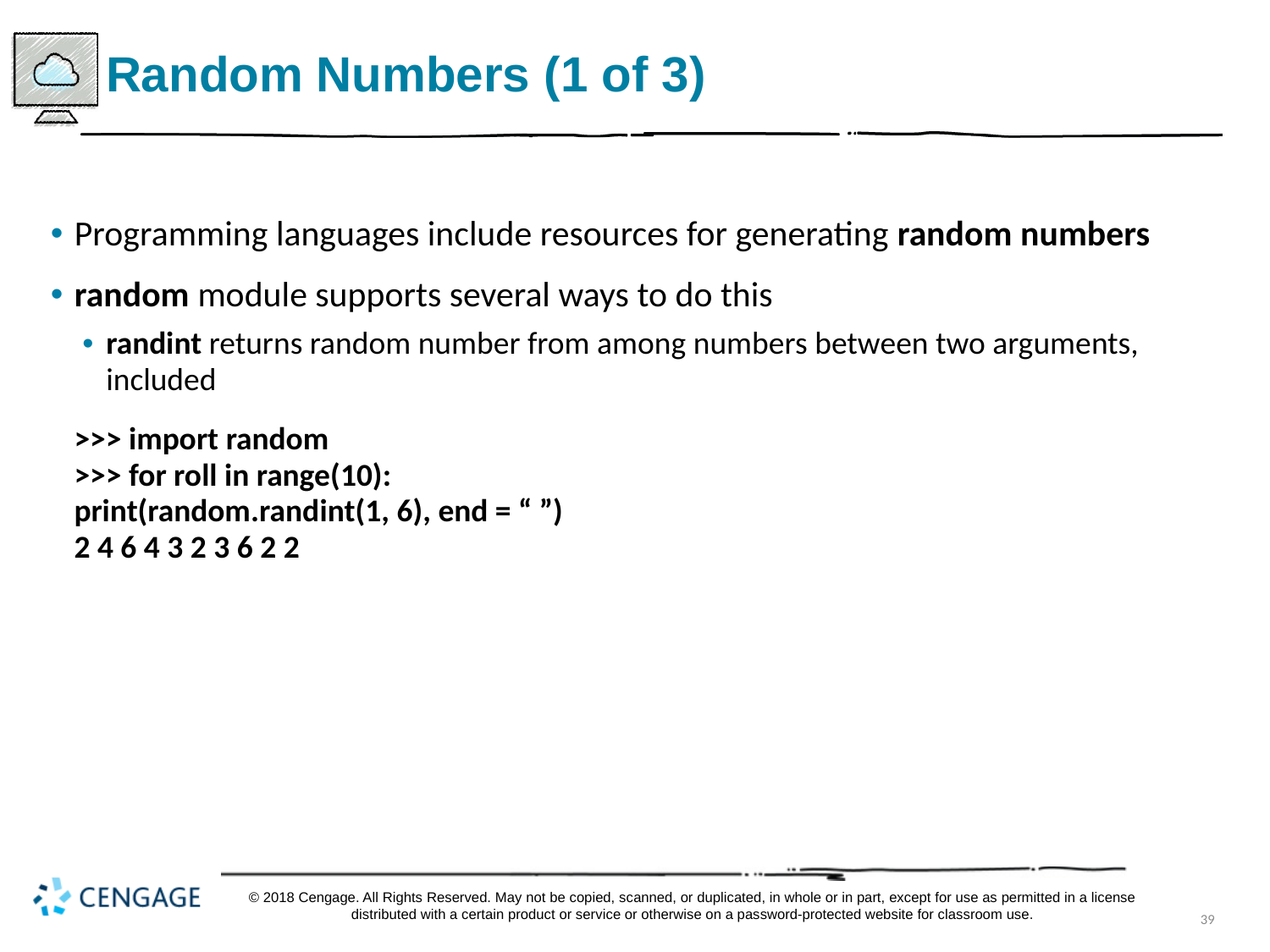

# Random Numbers (1 of 3)
Programming languages include resources for generating random numbers
random module supports several ways to do this
randint returns random number from among numbers between two arguments, included
>>> import random
>>> for roll in range(10):
print(random.rand int(1, 6), end = “ ”)
2 4 6 4 3 2 3 6 2 2
© 2018 Cengage. All Rights Reserved. May not be copied, scanned, or duplicated, in whole or in part, except for use as permitted in a license distributed with a certain product or service or otherwise on a password-protected website for classroom use.